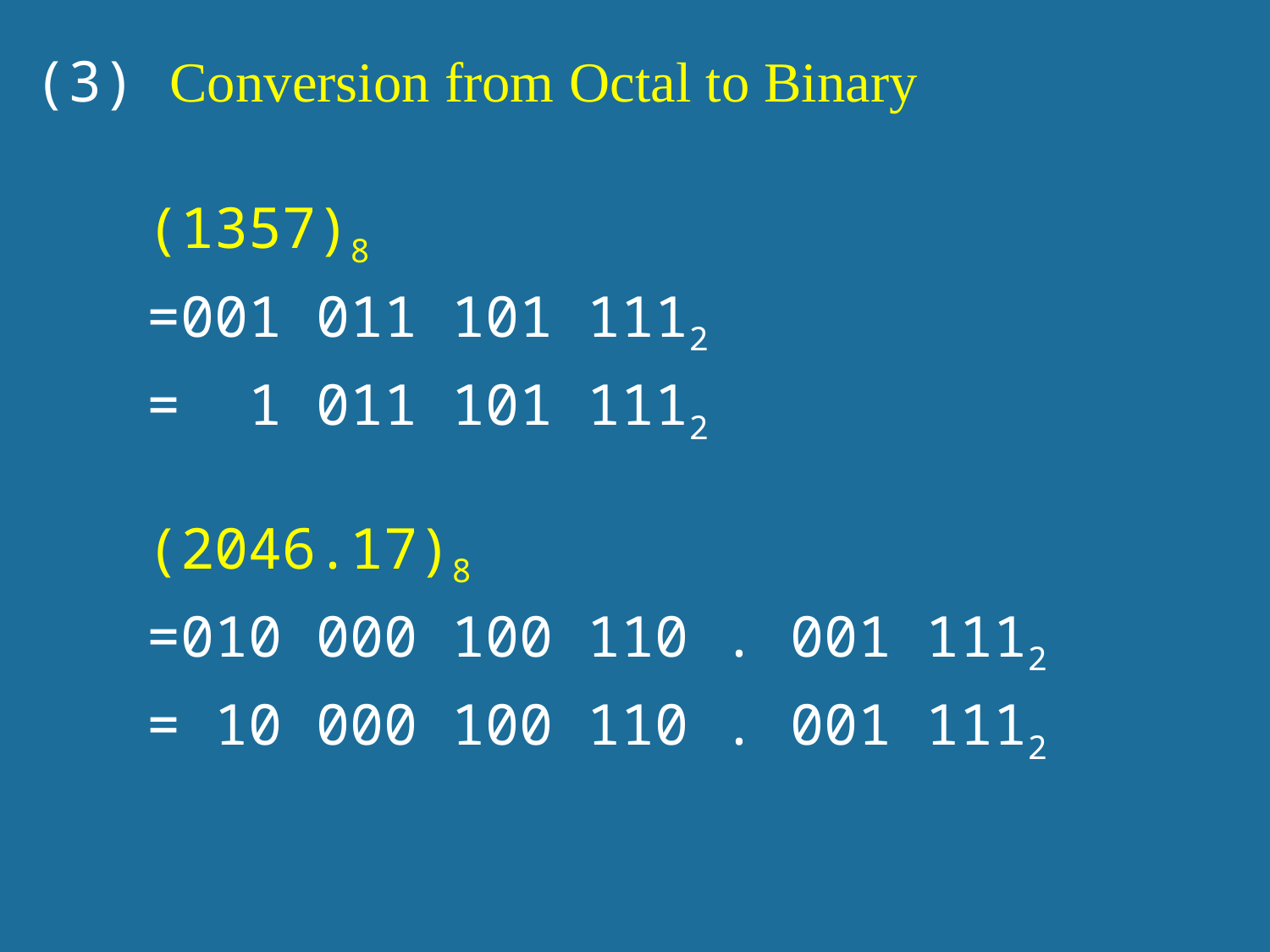

(3) Conversion from Octal to Binary
(1357)8
=001 011 101 1112
=  1 011 101 1112
(2046.17)8
=010 000 100 110 . 001 1112
= 10 000 100 110 . 001 1112